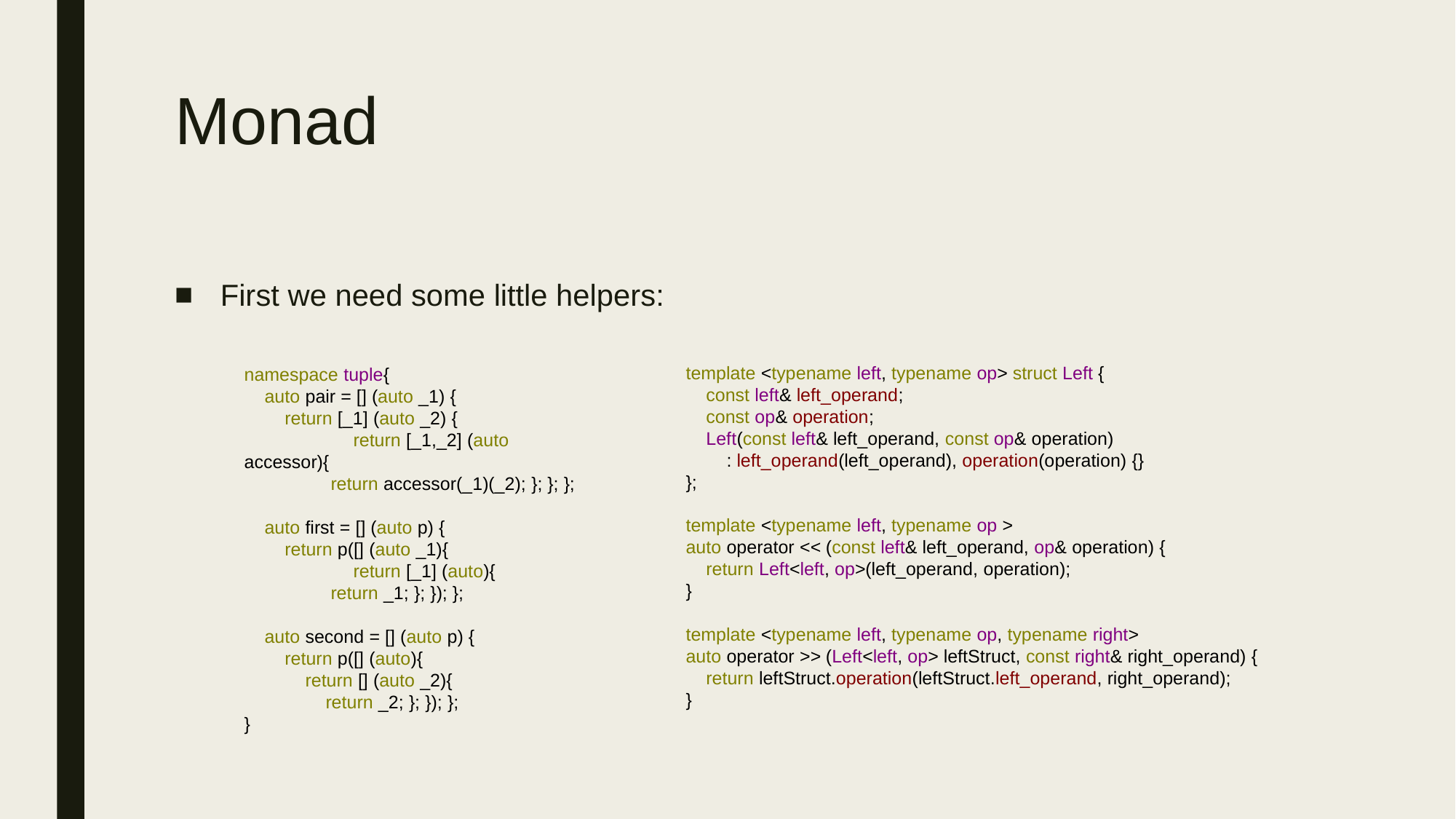

# Monad
First we need some little helpers:
template <typename left, typename op> struct Left {
    const left& left_operand;
    const op& operation;
    Left(const left& left_operand, const op& operation)
        : left_operand(left_operand), operation(operation) {}
};
template <typename left, typename op >
auto operator << (const left& left_operand, op& operation) {
    return Left<left, op>(left_operand, operation);
}
template <typename left, typename op, typename right>
auto operator >> (Left<left, op> leftStruct, const right& right_operand) {
    return leftStruct.operation(leftStruct.left_operand, right_operand);
}

namespace tuple{
    auto pair = [] (auto _1) {
        return [_1] (auto _2) {
	return [_1,_2] (auto accessor){
                 return accessor(_1)(_2); }; }; };

    auto first = [] (auto p) {
        return p([] (auto _1){
	return [_1] (auto){
                 return _1; }; }); };

    auto second = [] (auto p) {
        return p([] (auto){
            return [] (auto _2){
                return _2; }; }); };
}